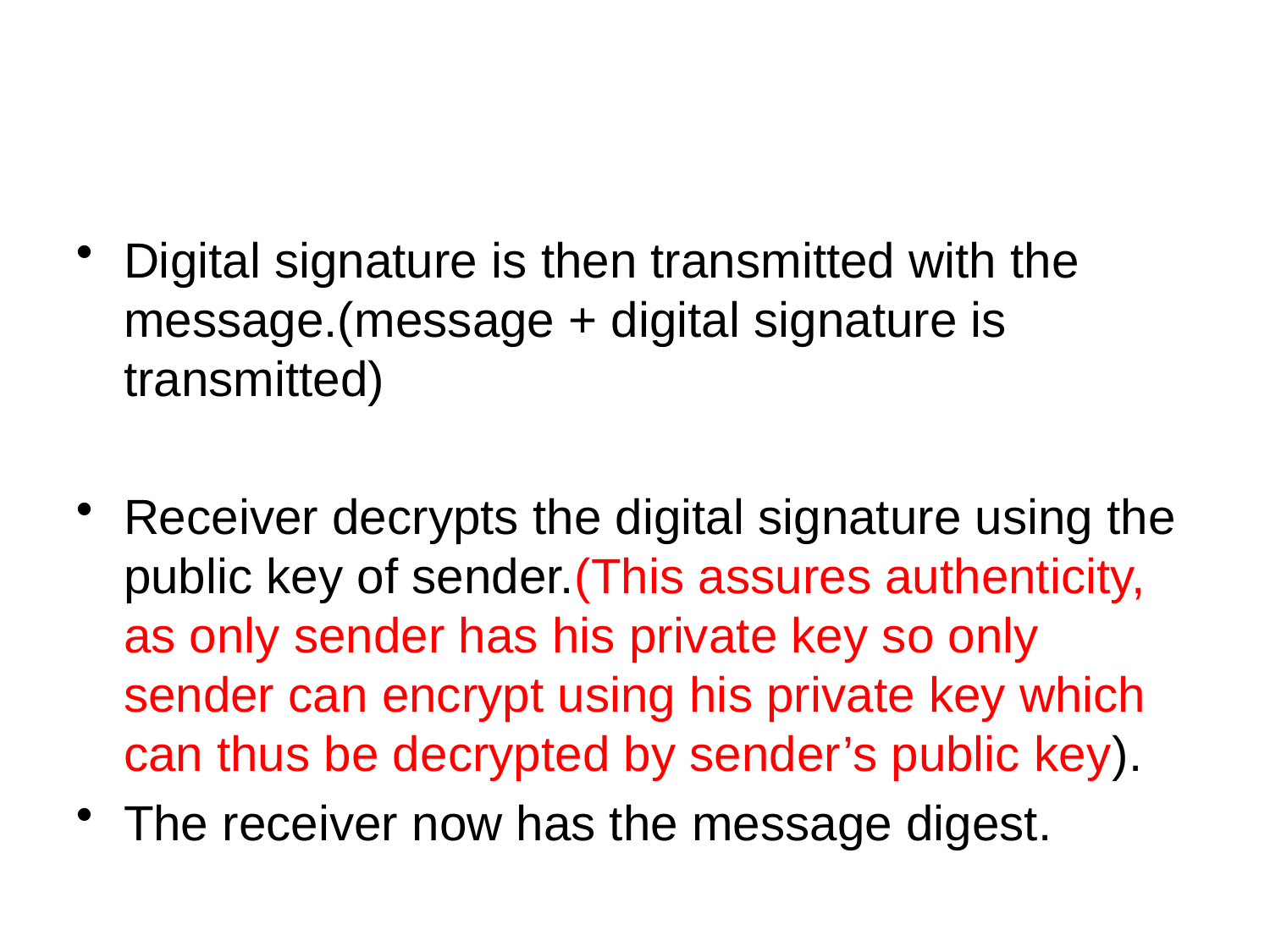

#
Digital signature is then transmitted with the message.(message + digital signature is transmitted)

Receiver decrypts the digital signature using the public key of sender.(This assures authenticity, as only sender has his private key so only sender can encrypt using his private key which can thus be decrypted by sender’s public key).
The receiver now has the message digest.